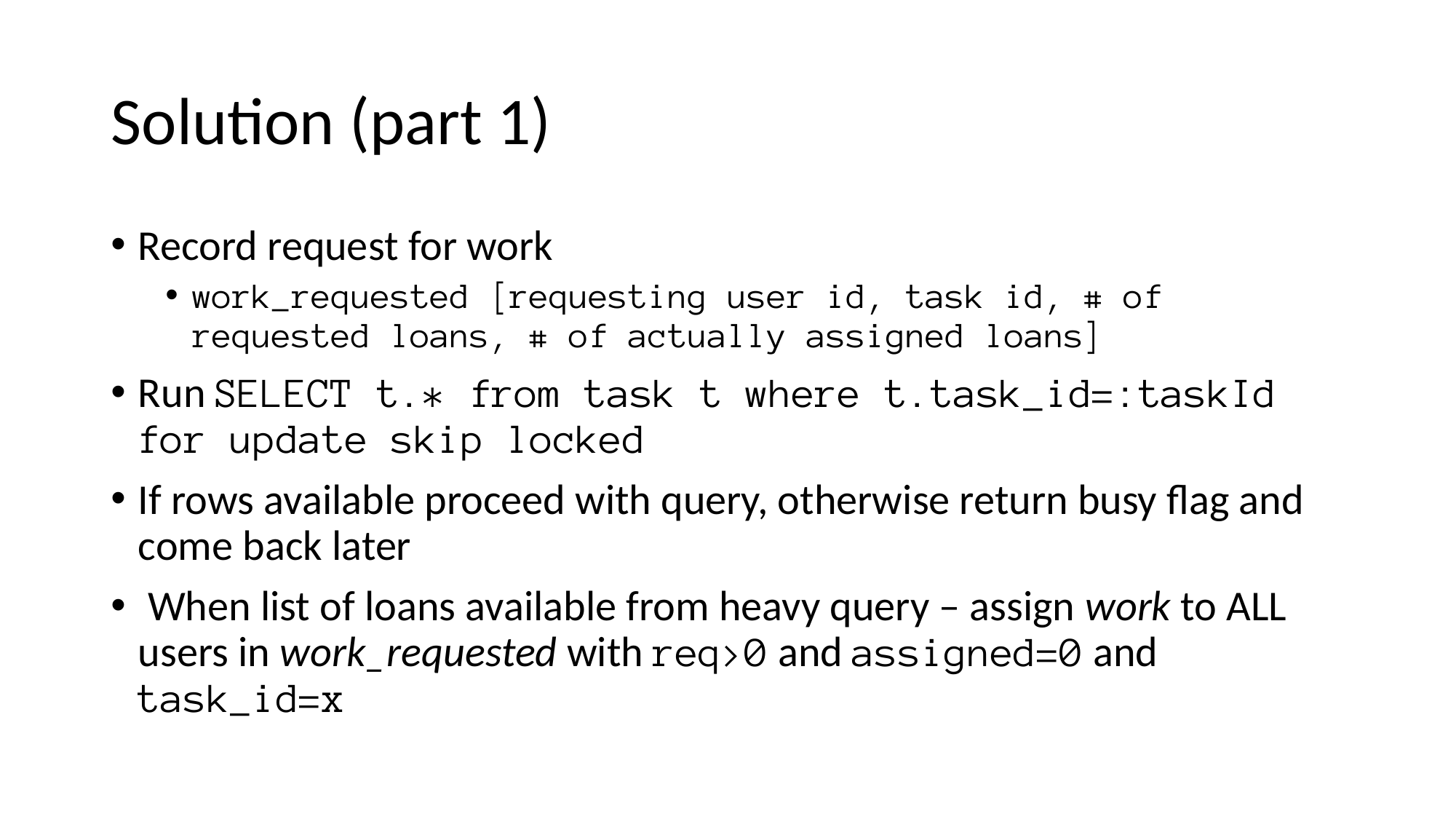

# Solution (part 1)
Record request for work
work_requested [requesting user id, task id, # of requested loans, # of actually assigned loans]
Run SELECT t.* from task t where t.task_id=:taskId for update skip locked
If rows available proceed with query, otherwise return busy flag and come back later
 When list of loans available from heavy query – assign work to ALL users in work_requested with req>0 and assigned=0 and task_id=x